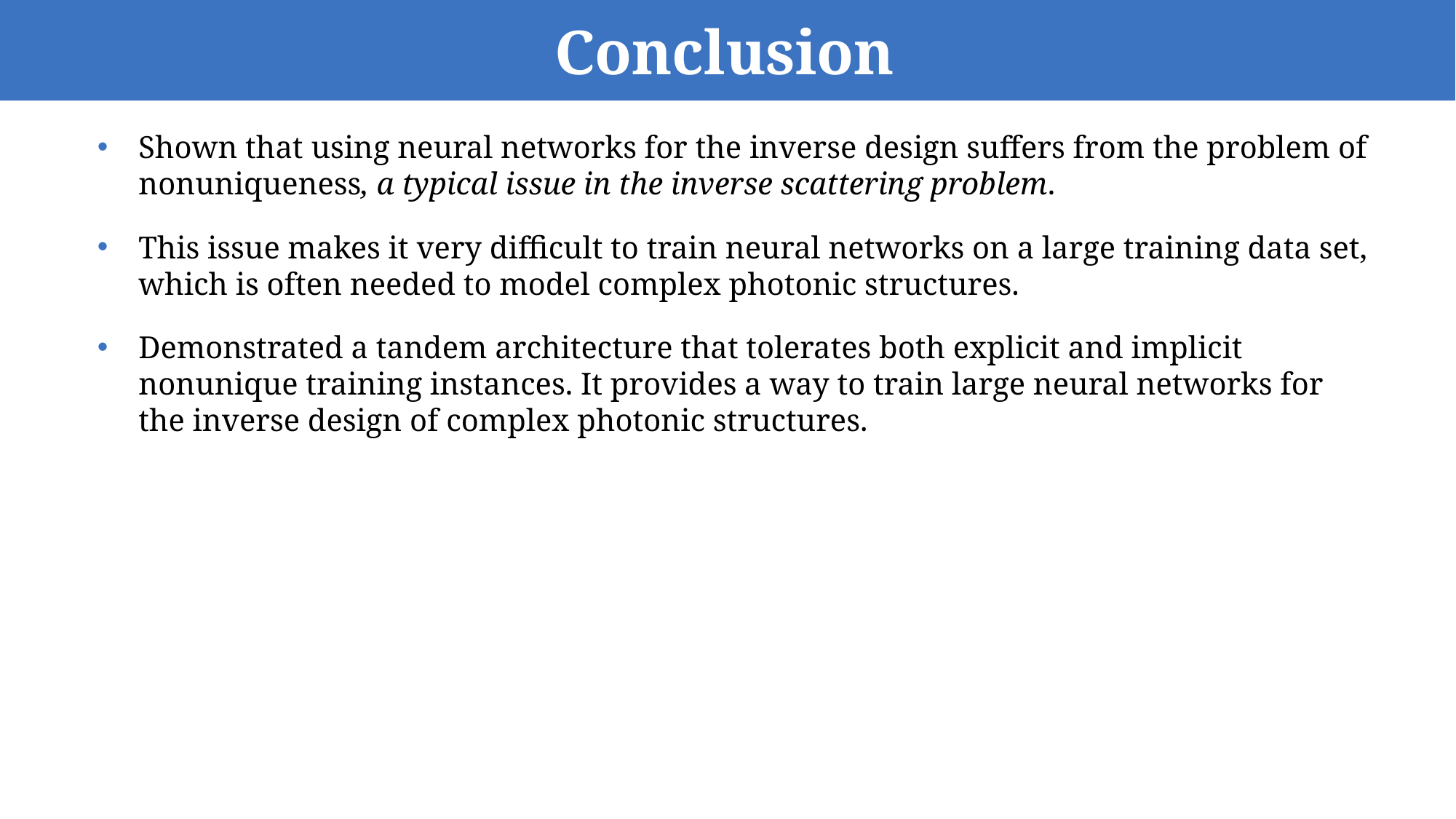

# Conclusion
Shown that using neural networks for the inverse design suffers from the problem of nonuniqueness, a typical issue in the inverse scattering problem.
This issue makes it very difficult to train neural networks on a large training data set, which is often needed to model complex photonic structures.
Demonstrated a tandem architecture that tolerates both explicit and implicit nonunique training instances. It provides a way to train large neural networks for the inverse design of complex photonic structures.